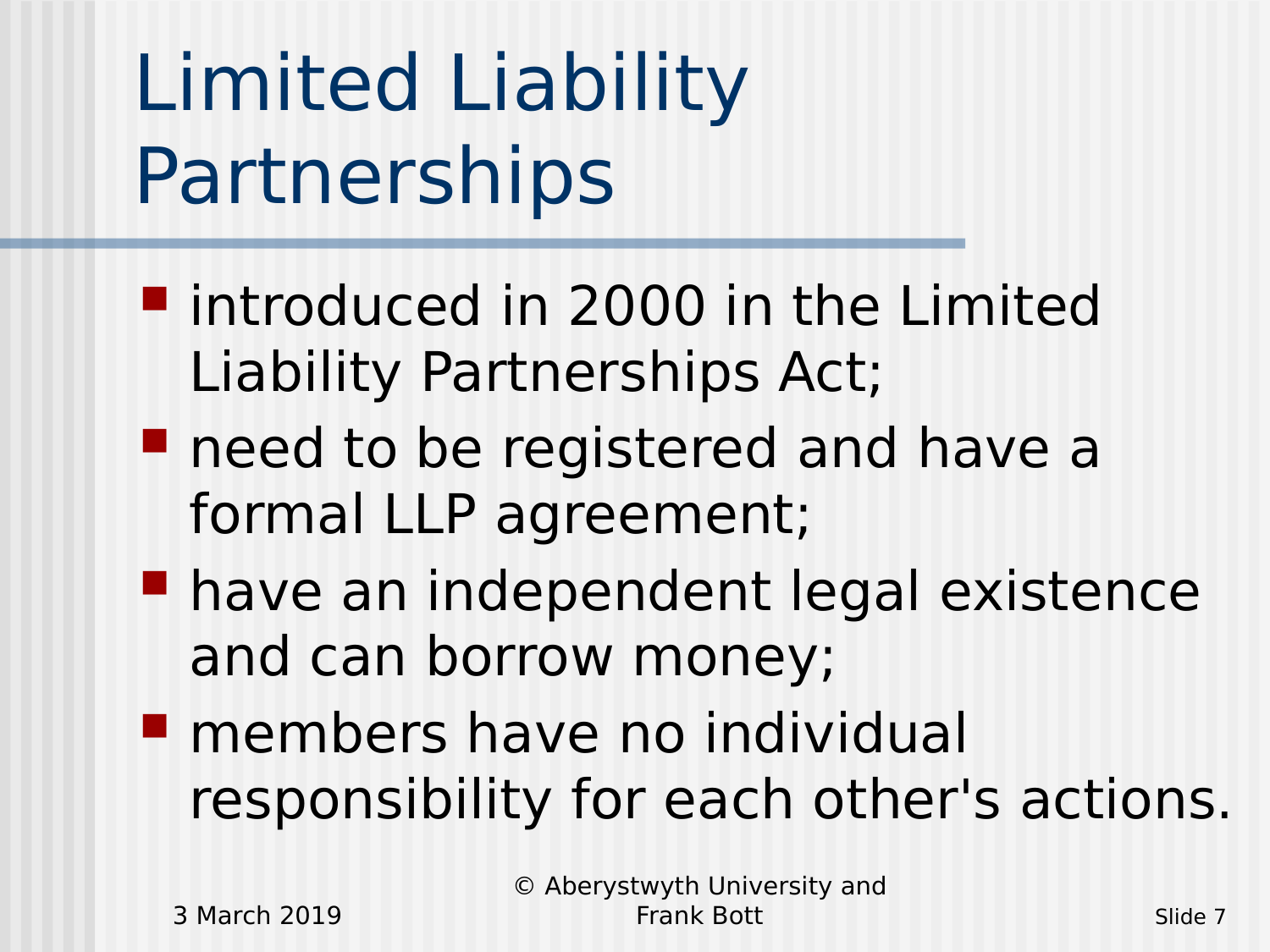

# Limited Liability Partnerships
introduced in 2000 in the Limited Liability Partnerships Act;
need to be registered and have a formal LLP agreement;
have an independent legal existence and can borrow money;
members have no individual responsibility for each other's actions.

3 March 2019
© Aberystwyth University and Frank Bott
 Slide 7